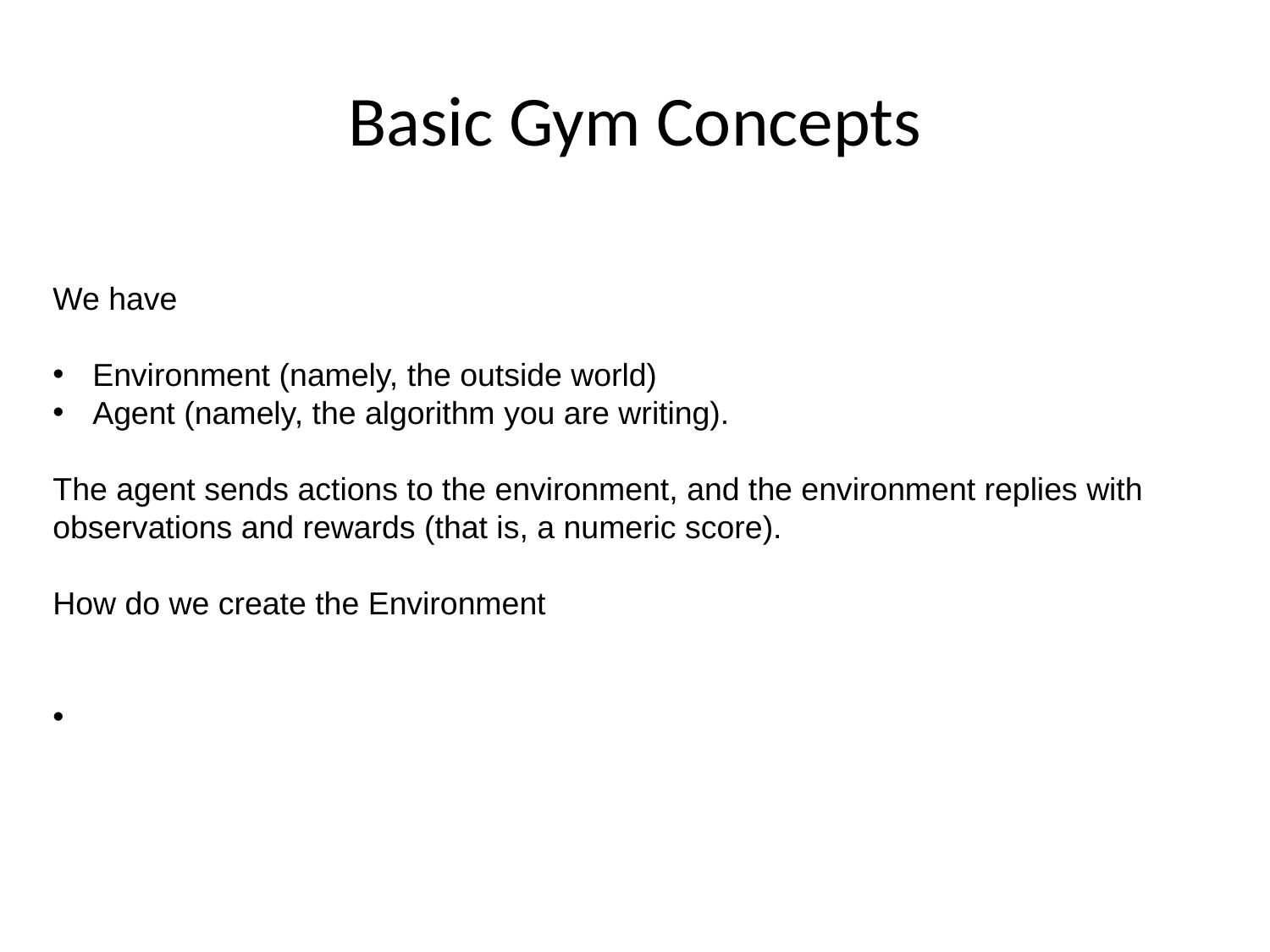

# Basic Gym Concepts
We have

Environment (namely, the outside world)
Agent (namely, the algorithm you are writing).

The agent sends actions to the environment, and the environment replies with observations and rewards (that is, a numeric score).

How do we create the Environment